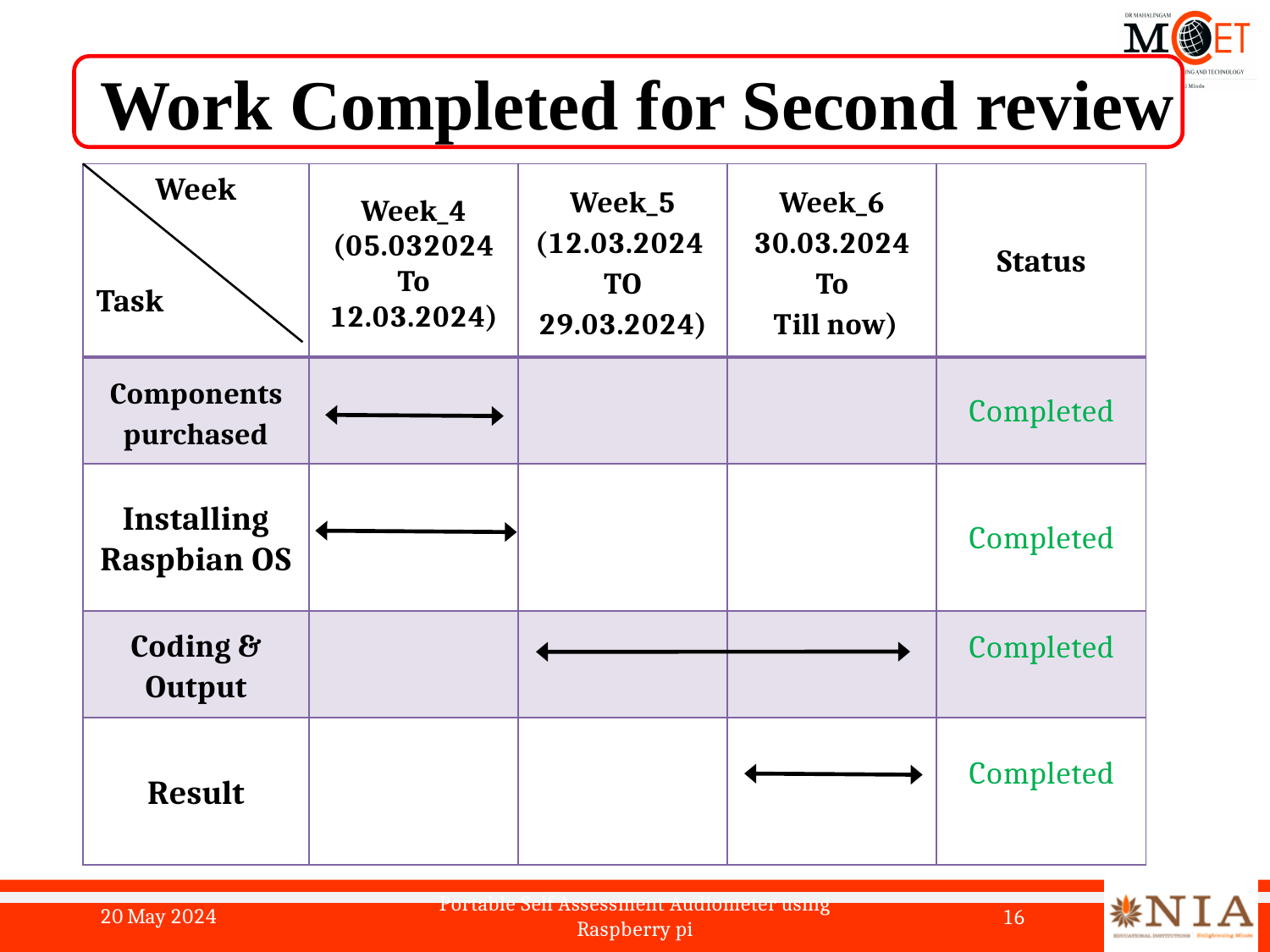

# Work Completed for Second review

| Week Task | Week\_4 (05.032024 To 12.03.2024) | Week\_5 (12.03.2024 TO 29.03.2024) | Week\_6 30.03.2024 To Till now) | Status |
| --- | --- | --- | --- | --- |
| Components purchased |  |  |  | Completed |
| Installing Raspbian OS |  |  |  | Completed |
| Coding & Output |  |  |  | Completed |
| Result |  |  |  | Completed |

20 May 2024
Portable Self Assessment Audiometer using Raspberry pi
16